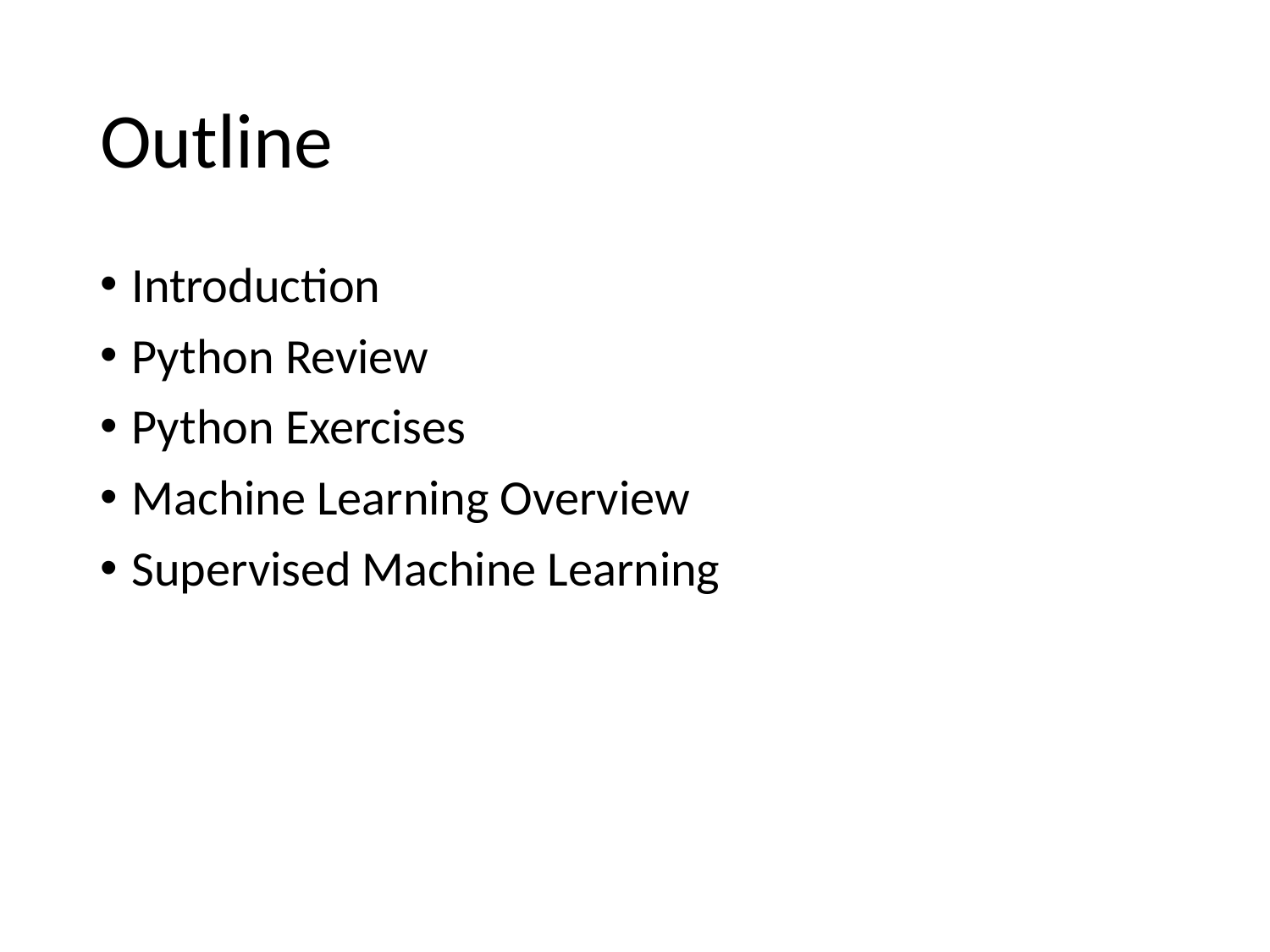

# Outline
Introduction
Python Review
Python Exercises
Machine Learning Overview
Supervised Machine Learning